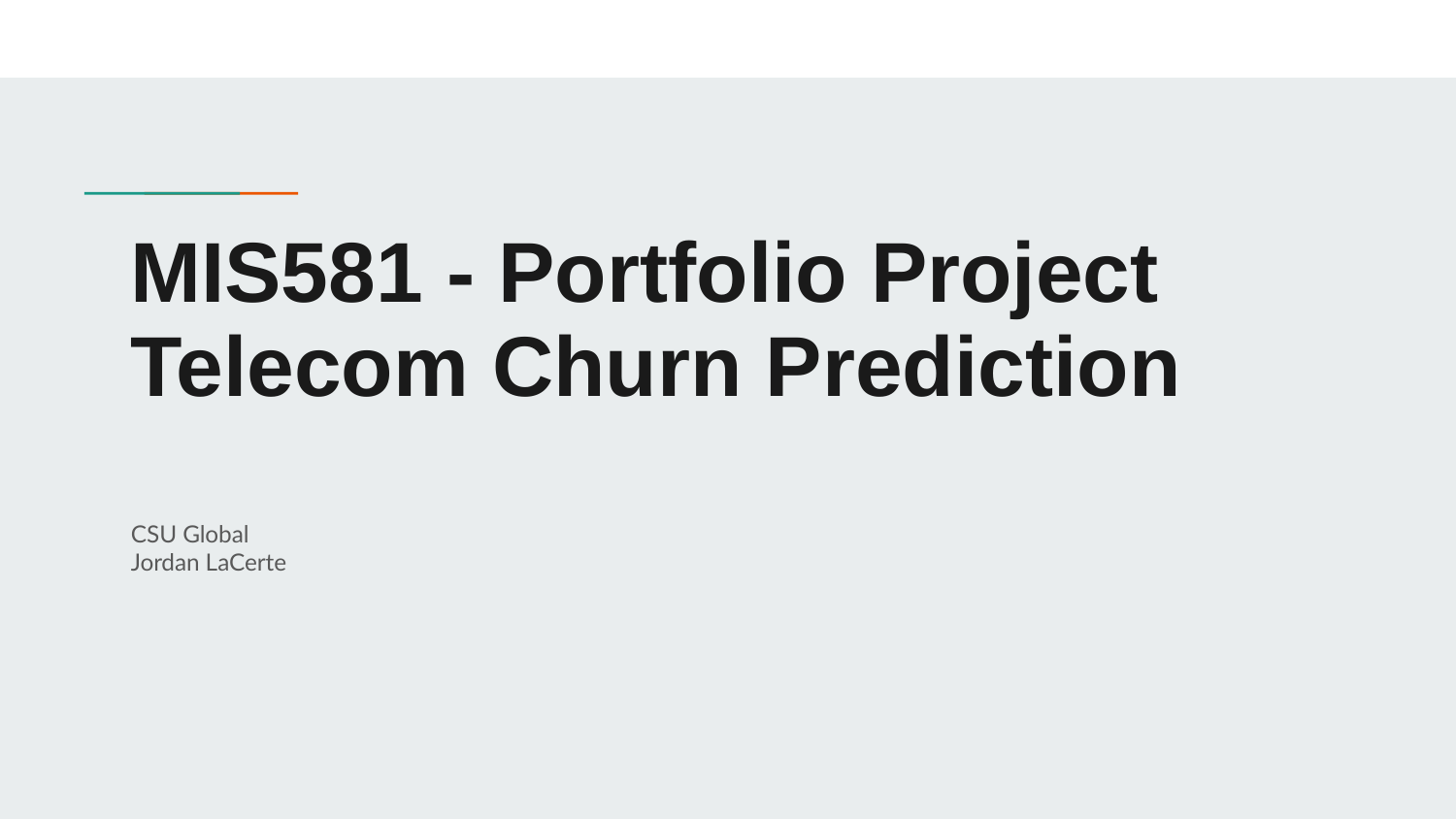

# MIS581 - Portfolio Project
Telecom Churn Prediction
CSU Global
Jordan LaCerte